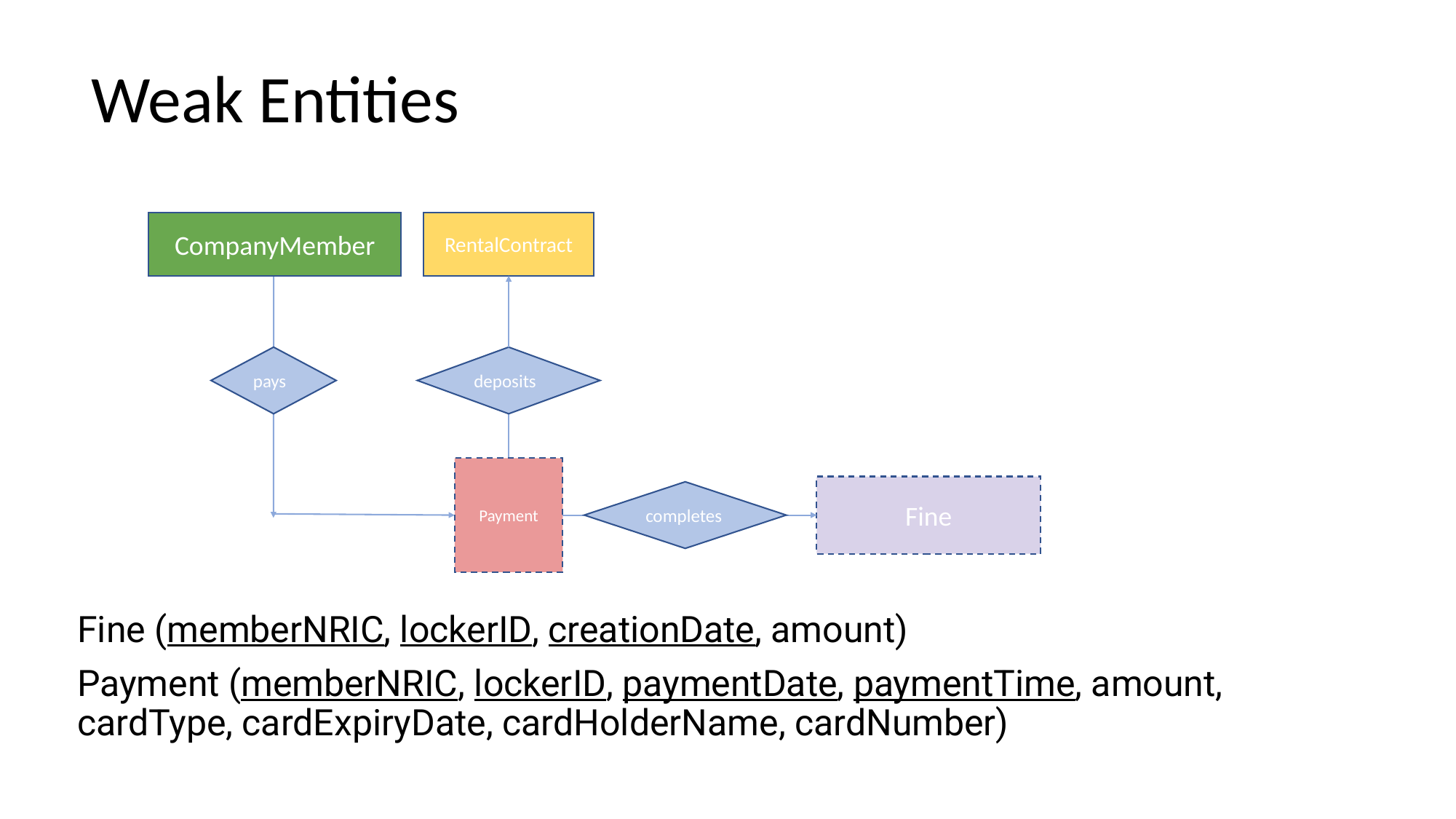

# Weak Entities

RentalContract
CompanyMember
pays
deposits
Payment
Fine
completes
Fine (memberNRIC, lockerID, creationDate, amount)
Payment (memberNRIC, lockerID, paymentDate, paymentTime, amount, cardType, cardExpiryDate, cardHolderName, cardNumber)